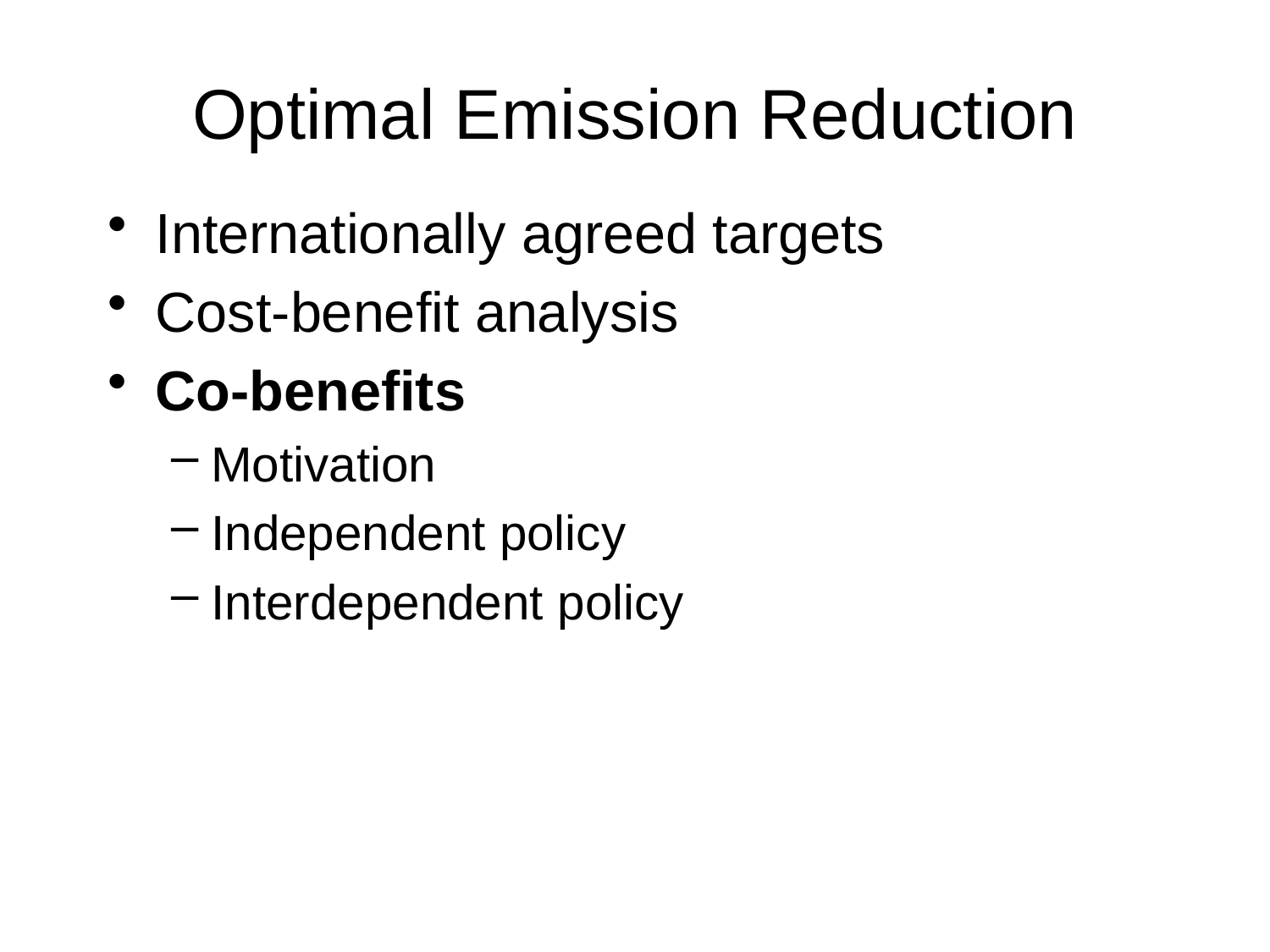

# Optimal Emission Reduction
Internationally agreed targets
Cost-benefit analysis
Co-benefits
Motivation
Independent policy
Interdependent policy